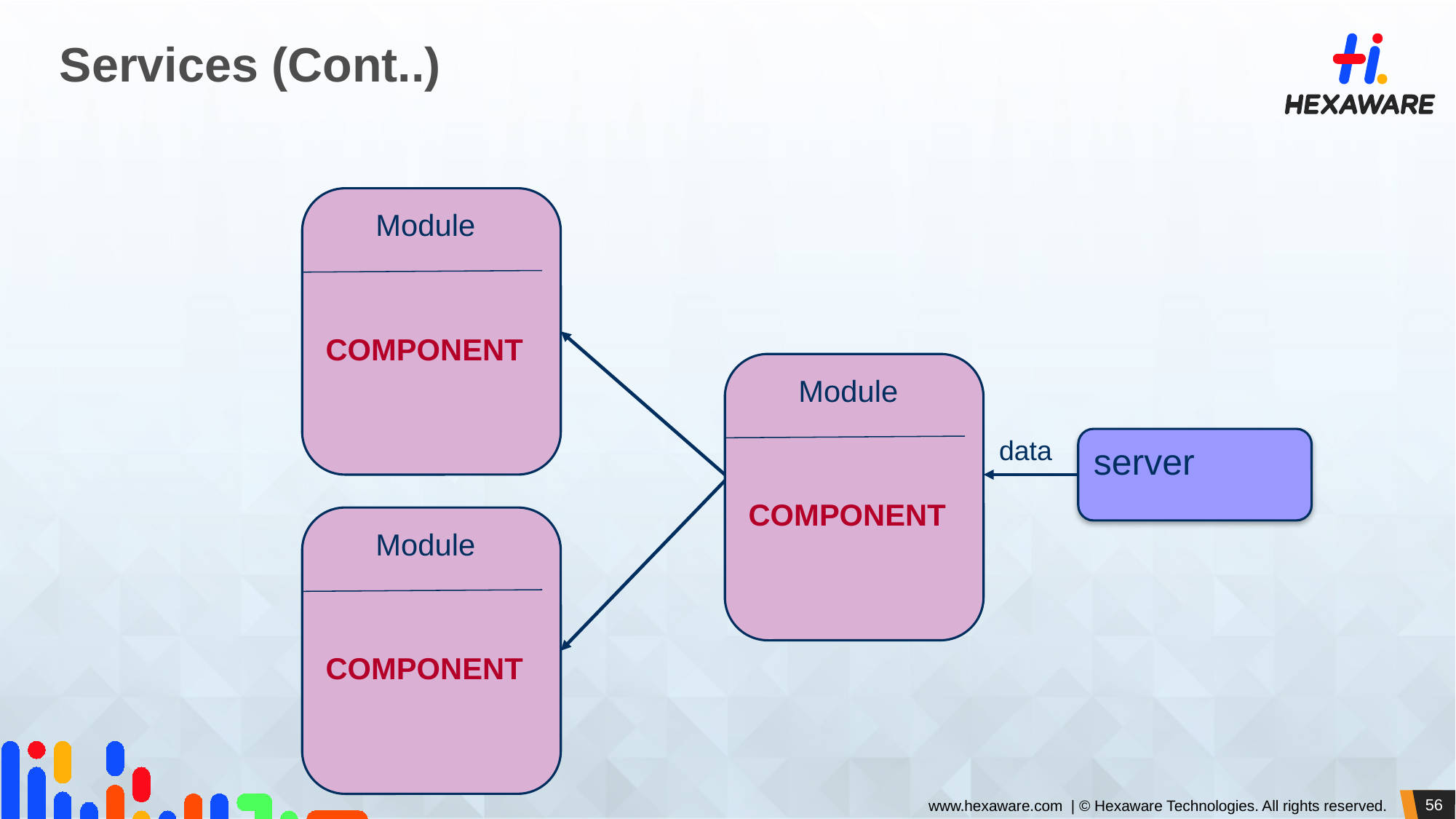

# Services (Cont..)

      Module

   COMPONENT

      Module

   COMPONENT

data
server
      Module

   COMPONENT